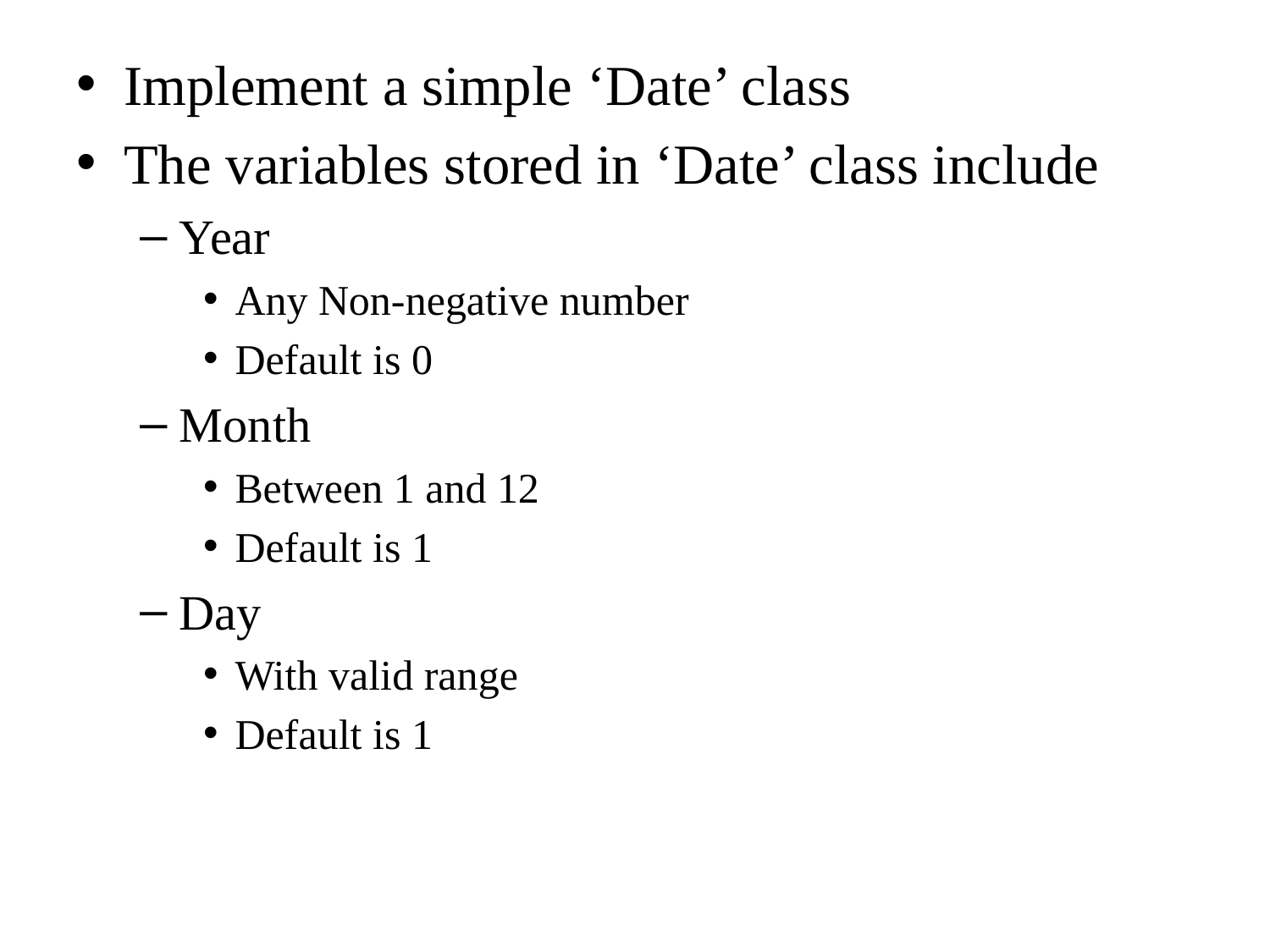

Implement a simple ‘Date’ class
The variables stored in ‘Date’ class include
Year
Any Non-negative number
Default is 0
Month
Between 1 and 12
Default is 1
Day
With valid range
Default is 1